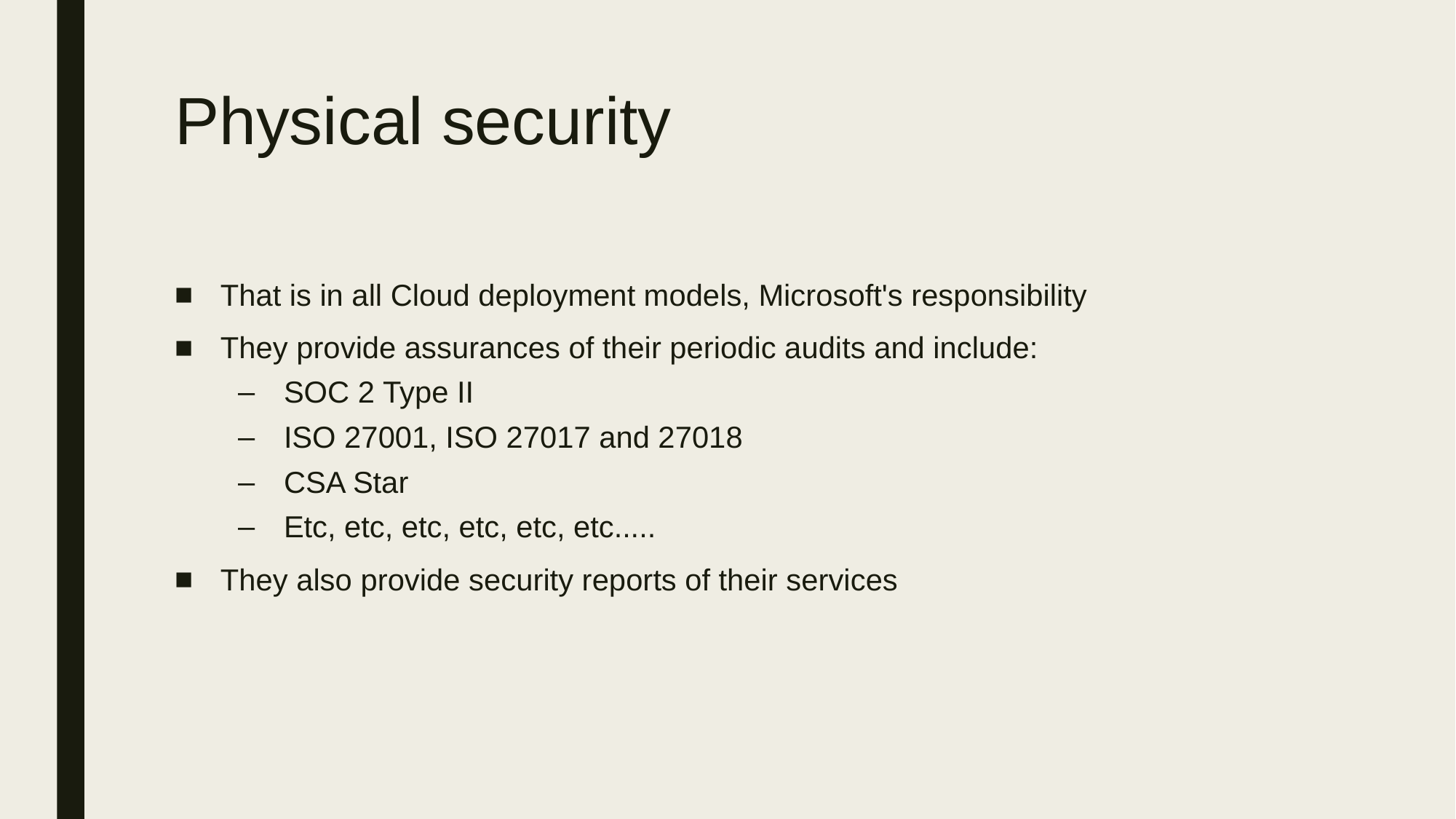

# Physical security
That is in all Cloud deployment models, Microsoft's responsibility
They provide assurances of their periodic audits and include:
SOC 2 Type II
ISO 27001, ISO 27017 and 27018
CSA Star
Etc, etc, etc, etc, etc, etc.....
They also provide security reports of their services